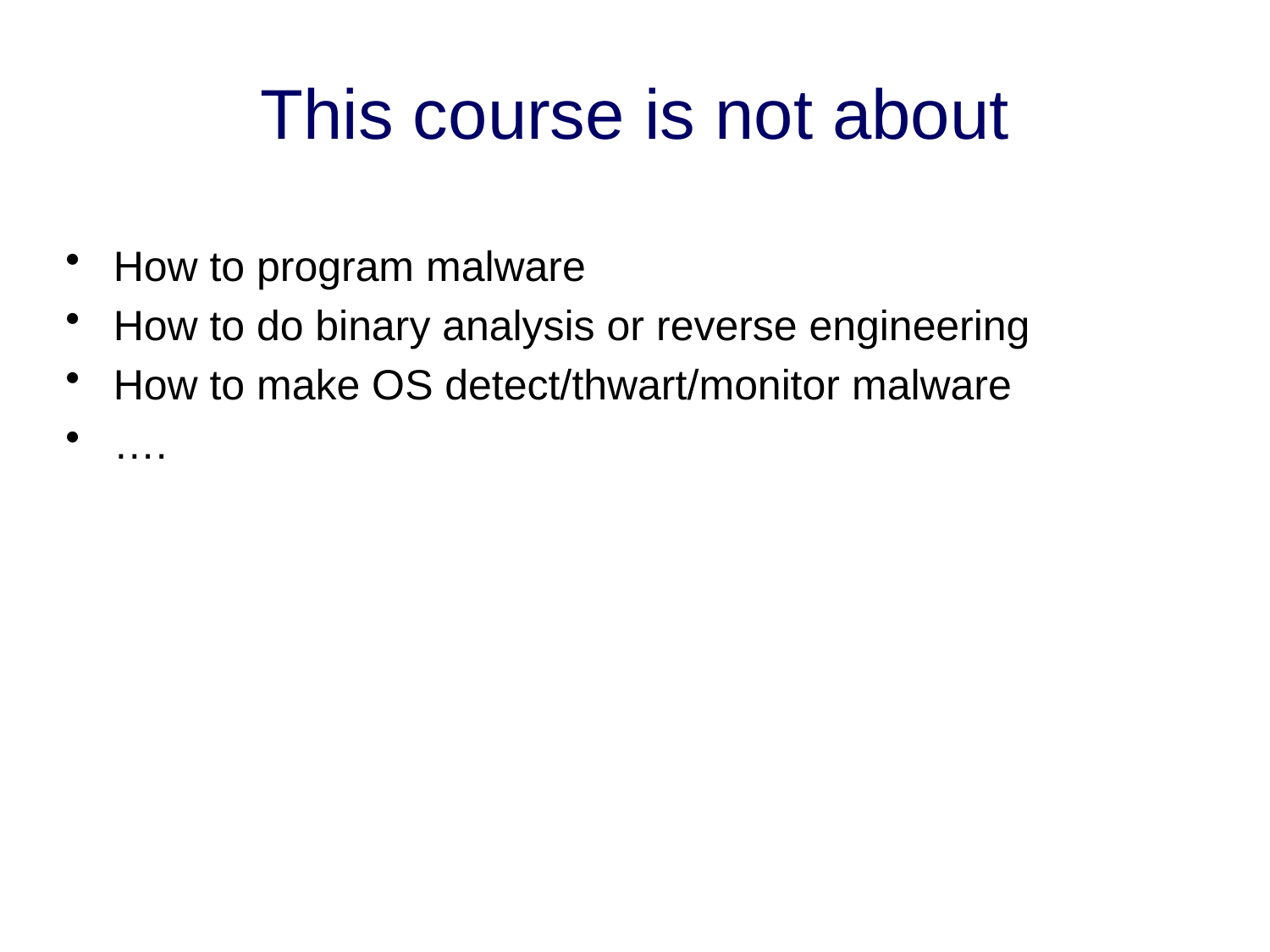

# This course is not about
How to program malware
How to do binary analysis or reverse engineering
How to make OS detect/thwart/monitor malware
….